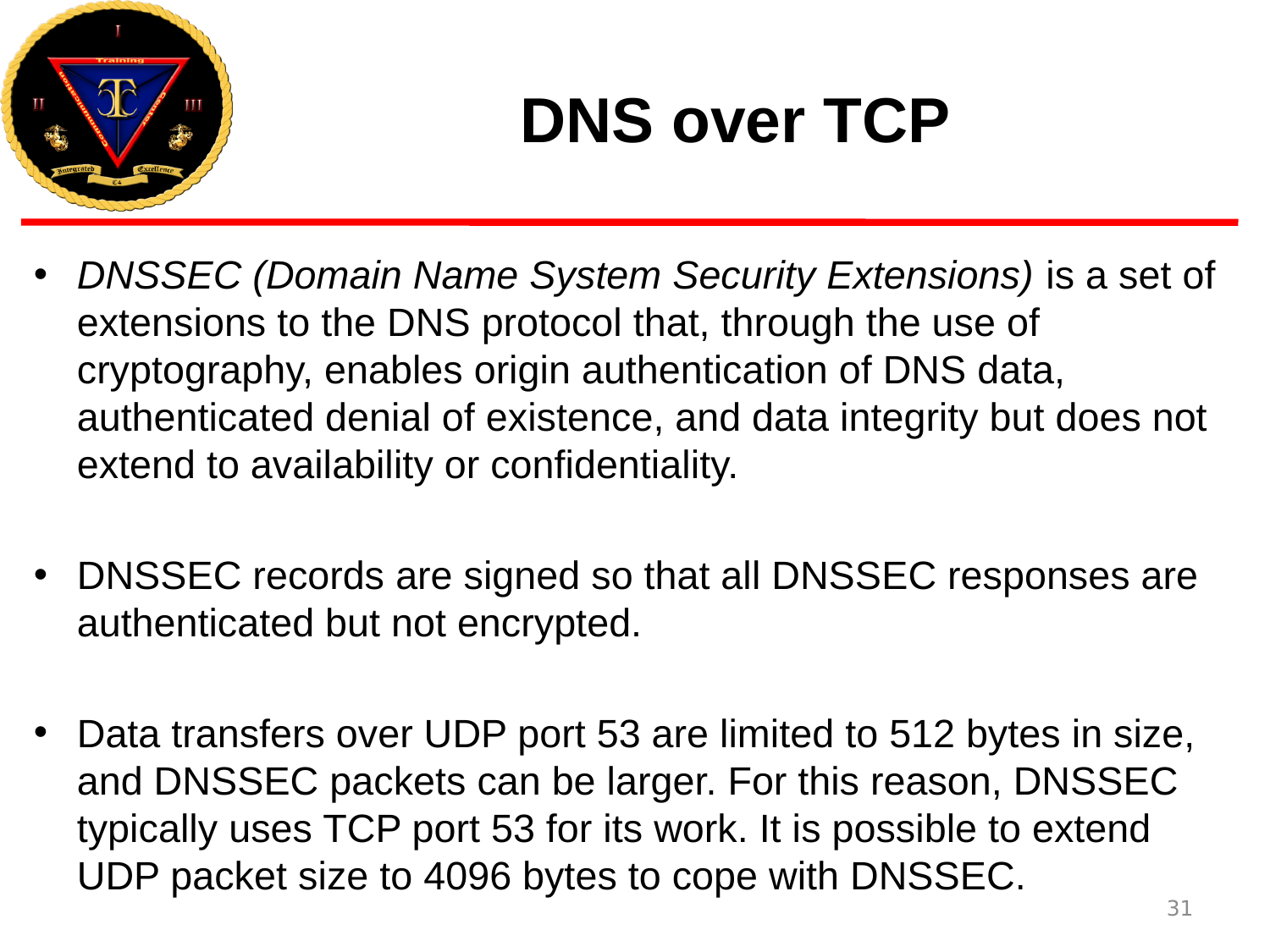

# DNS over TCP
DNSSEC (Domain Name System Security Extensions) is a set of extensions to the DNS protocol that, through the use of cryptography, enables origin authentication of DNS data, authenticated denial of existence, and data integrity but does not extend to availability or confidentiality.

DNSSEC records are signed so that all DNSSEC responses are authenticated but not encrypted.

Data transfers over UDP port 53 are limited to 512 bytes in size, and DNSSEC packets can be larger. For this reason, DNSSEC typically uses TCP port 53 for its work. It is possible to extend UDP packet size to 4096 bytes to cope with DNSSEC.
31